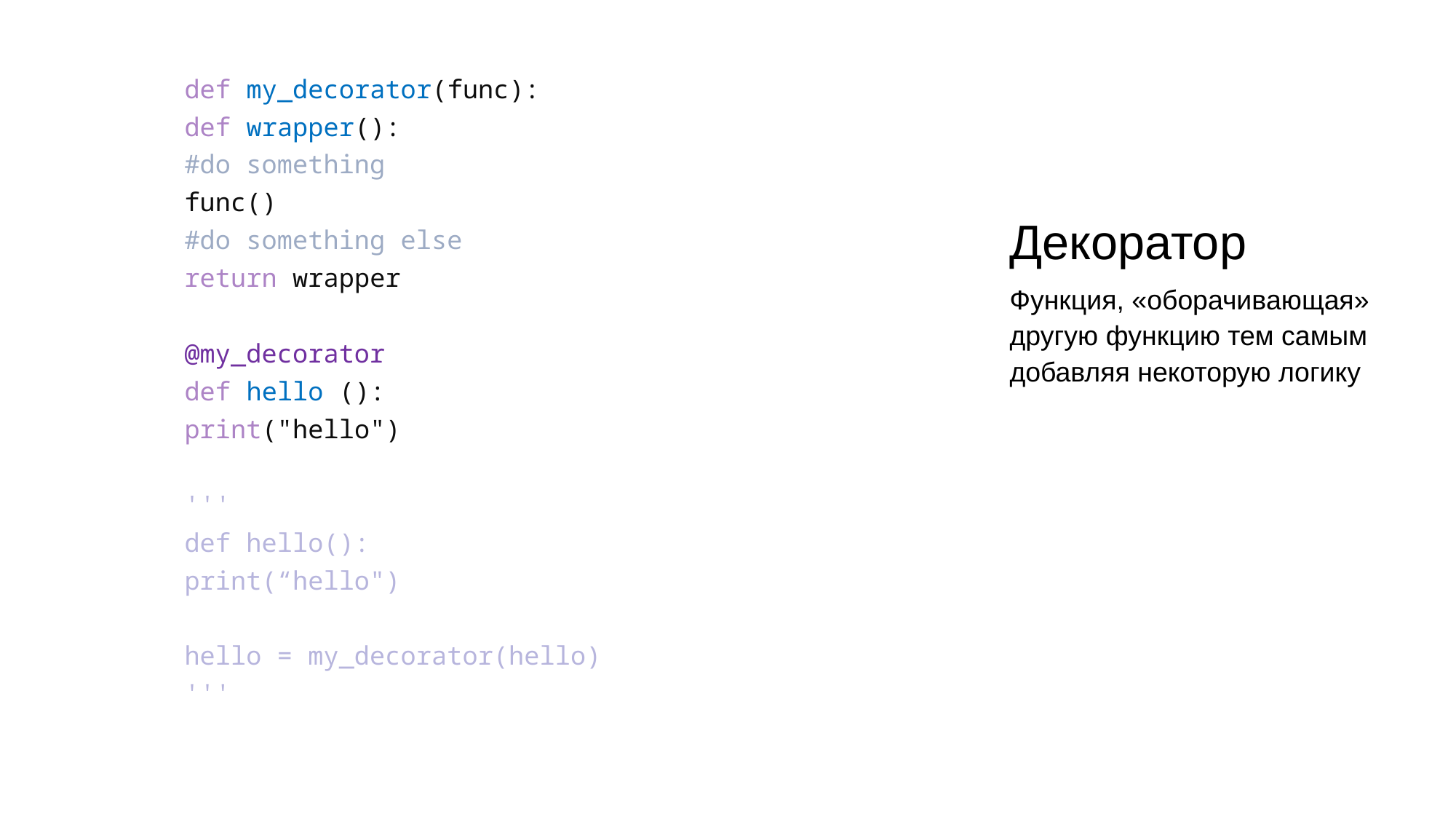

# Декоратор
	def my_decorator(func):
		def wrapper():
			#do something
			func()
			#do something else
		return wrapper

	@my_decorator
	def hello ():
    	print("hello")

	'''
	def hello():
    	print(“hello")

	hello = my_decorator(hello)
	'''
Функция, «оборачивающая» другую функцию тем самым добавляя некоторую логику